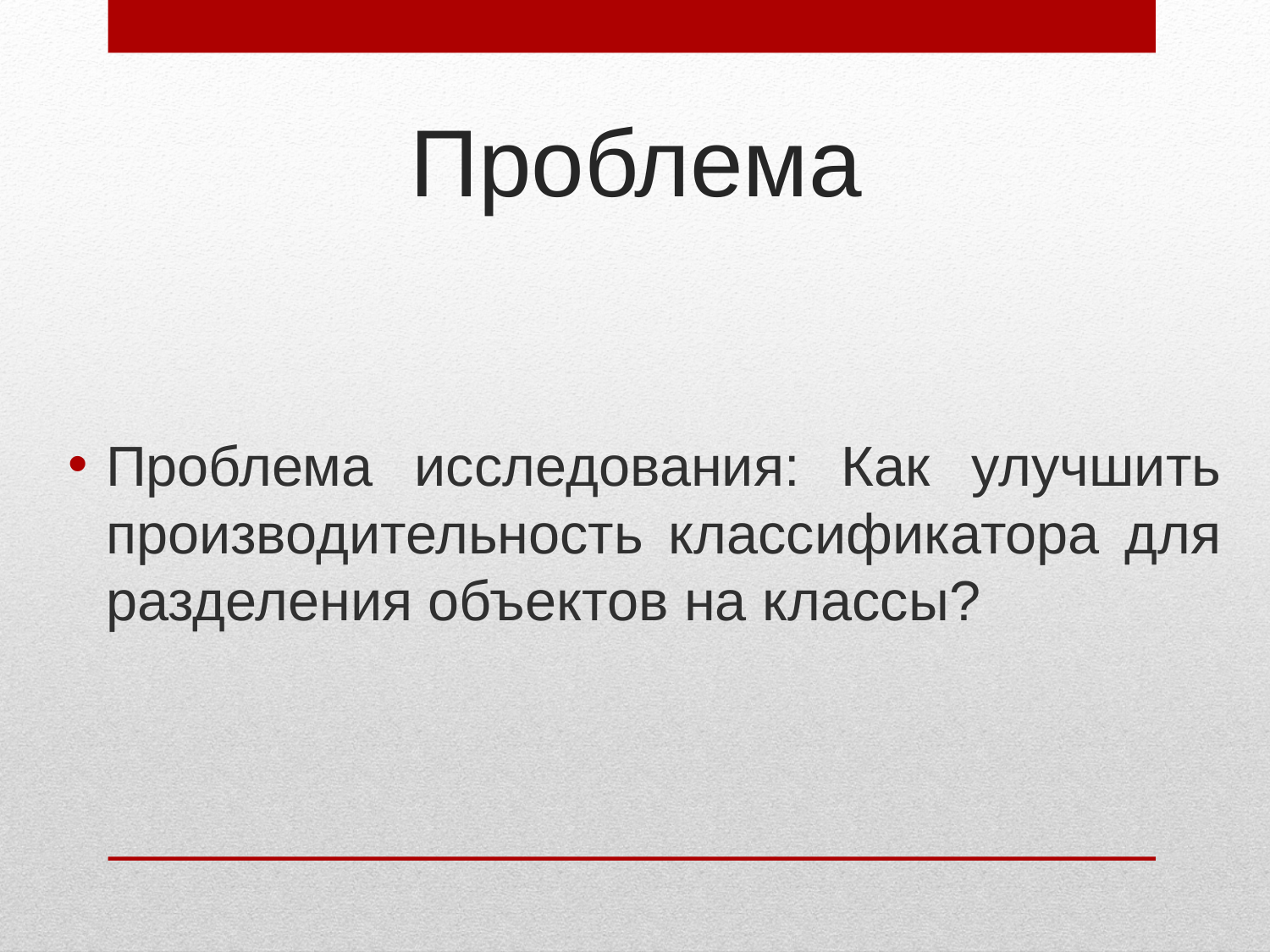

# Проблема
Проблема исследования: Как улучшить производительность классификатора для разделения объектов на классы?